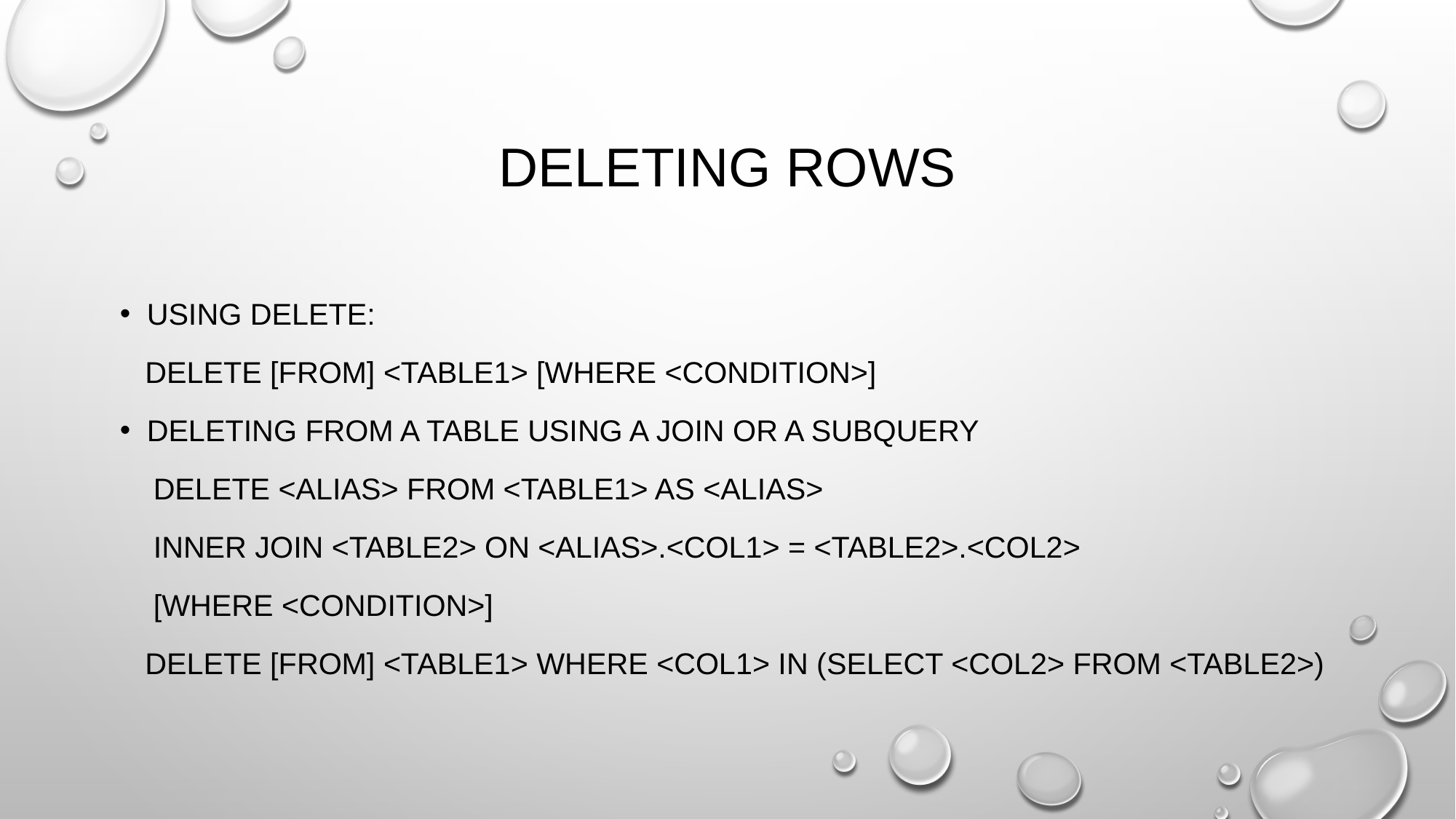

# Deleting Rows
Using DELETE:
   DELETE [FROM] <table1> [WHERE <condition>]
Deleting from a Table Using a Join or a Subquery
    DELETE <alias> FROM <table1> AS <alias>
    INNER JOIN <table2> ON <alias>.<col1> = <table2>.<col2>
    [WHERE <condition>]
   DELETE [FROM] <table1> WHERE <col1> IN (SELECT <col2> FROM <table2>)